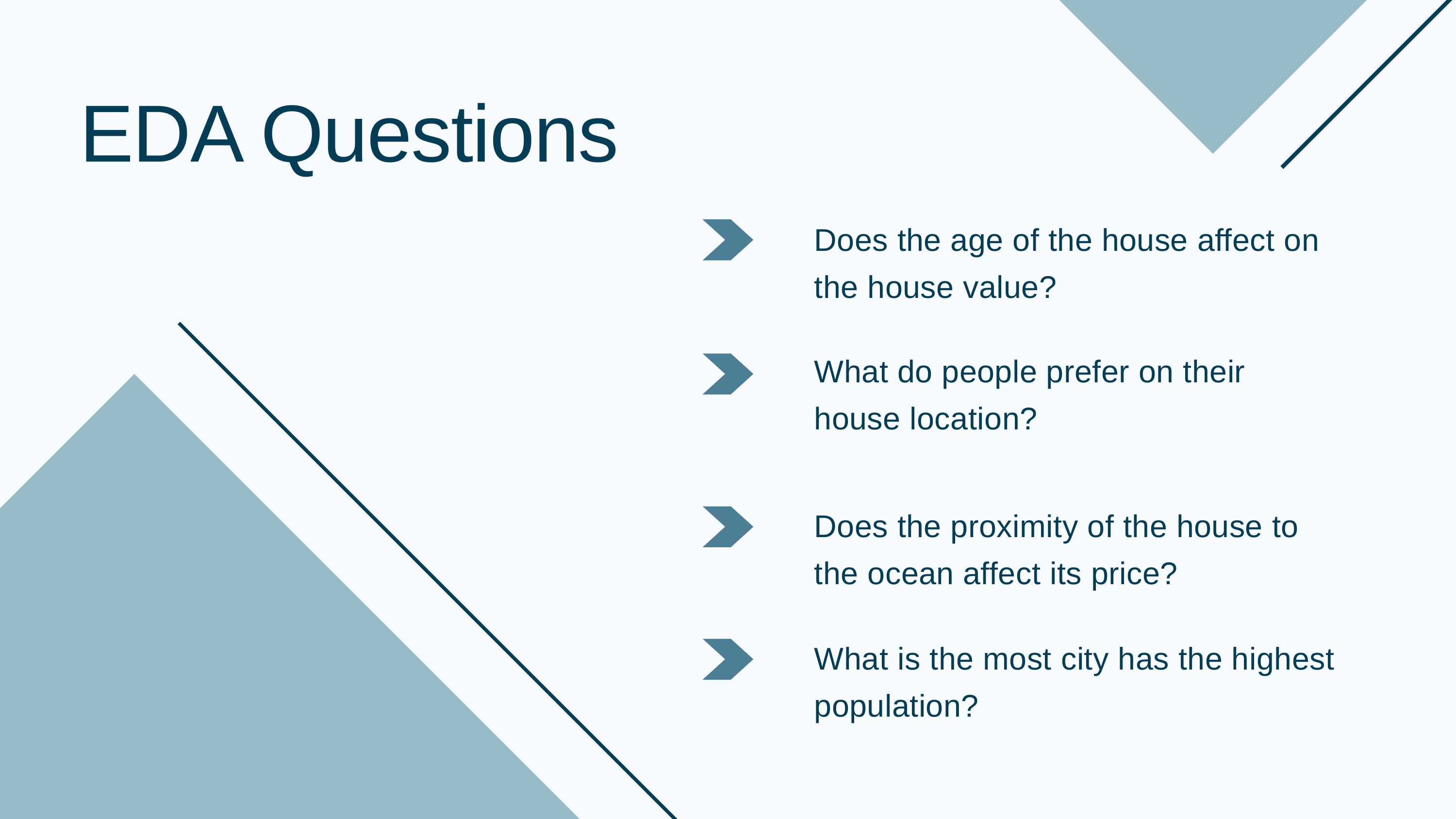

EDA Questions

Does the age of the house affect on the house value?

What do people prefer on their house location?

Does the proximity of the house to the ocean affect its price?

What is the most city has the highest population?